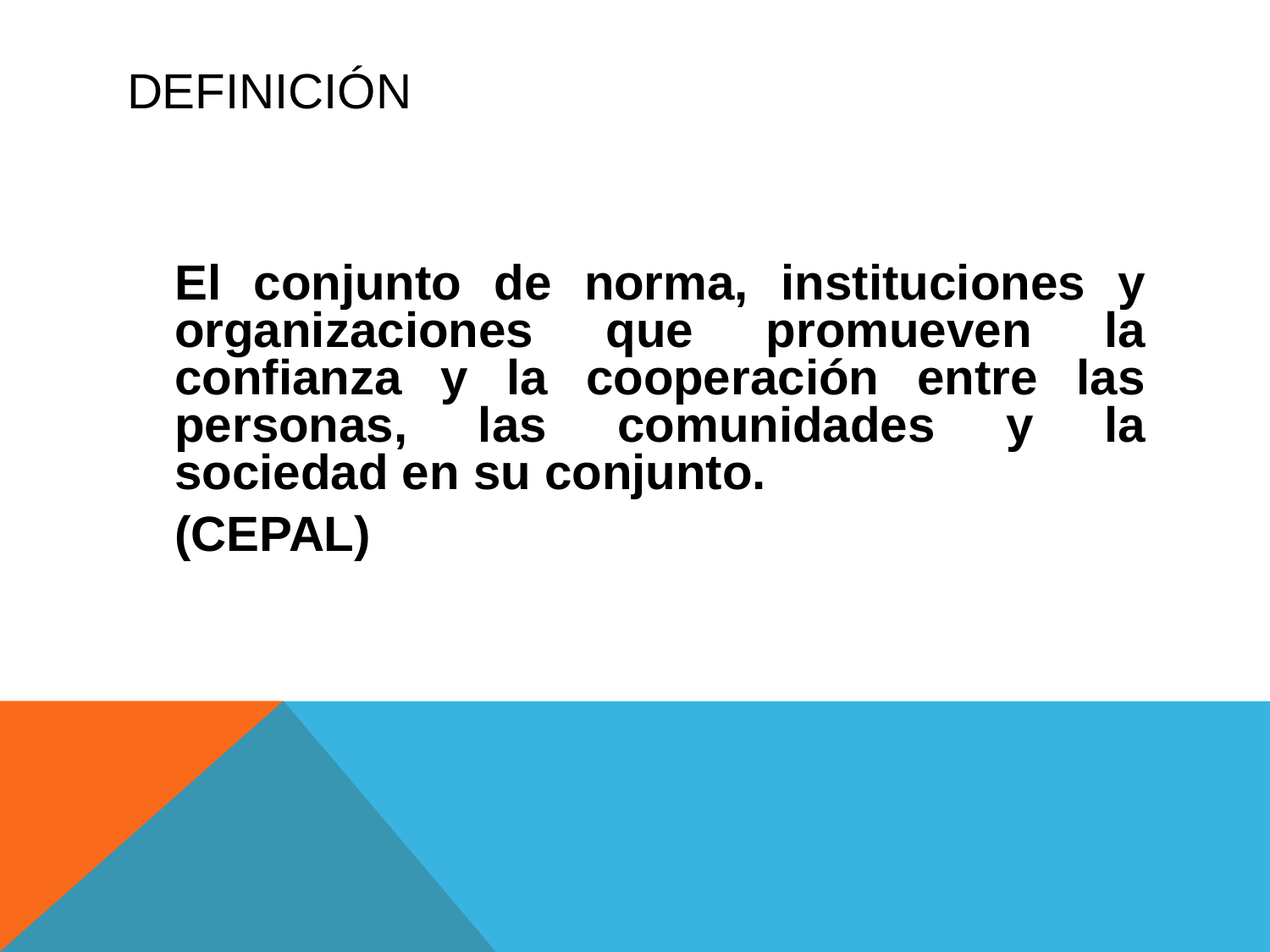

# definición
	El conjunto de norma, instituciones y organizaciones que promueven la confianza y la cooperación entre las personas, las comunidades y la sociedad en su conjunto.
	(CEPAL)